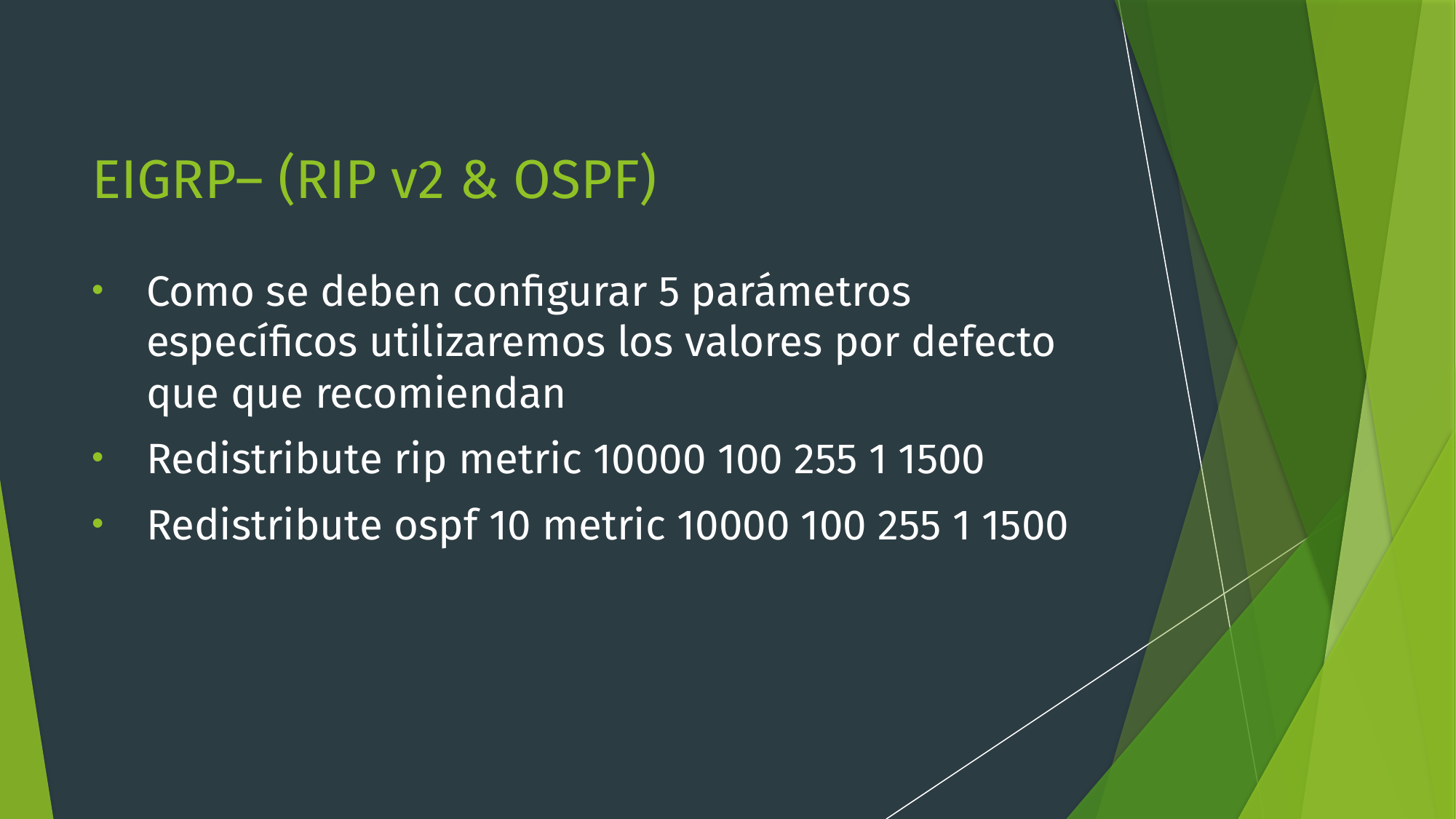

# EIGRP– (RIP v2 & OSPF)
Como se deben configurar 5 parámetros específicos utilizaremos los valores por defecto que que recomiendan
Redistribute rip metric 10000 100 255 1 1500
Redistribute ospf 10 metric 10000 100 255 1 1500